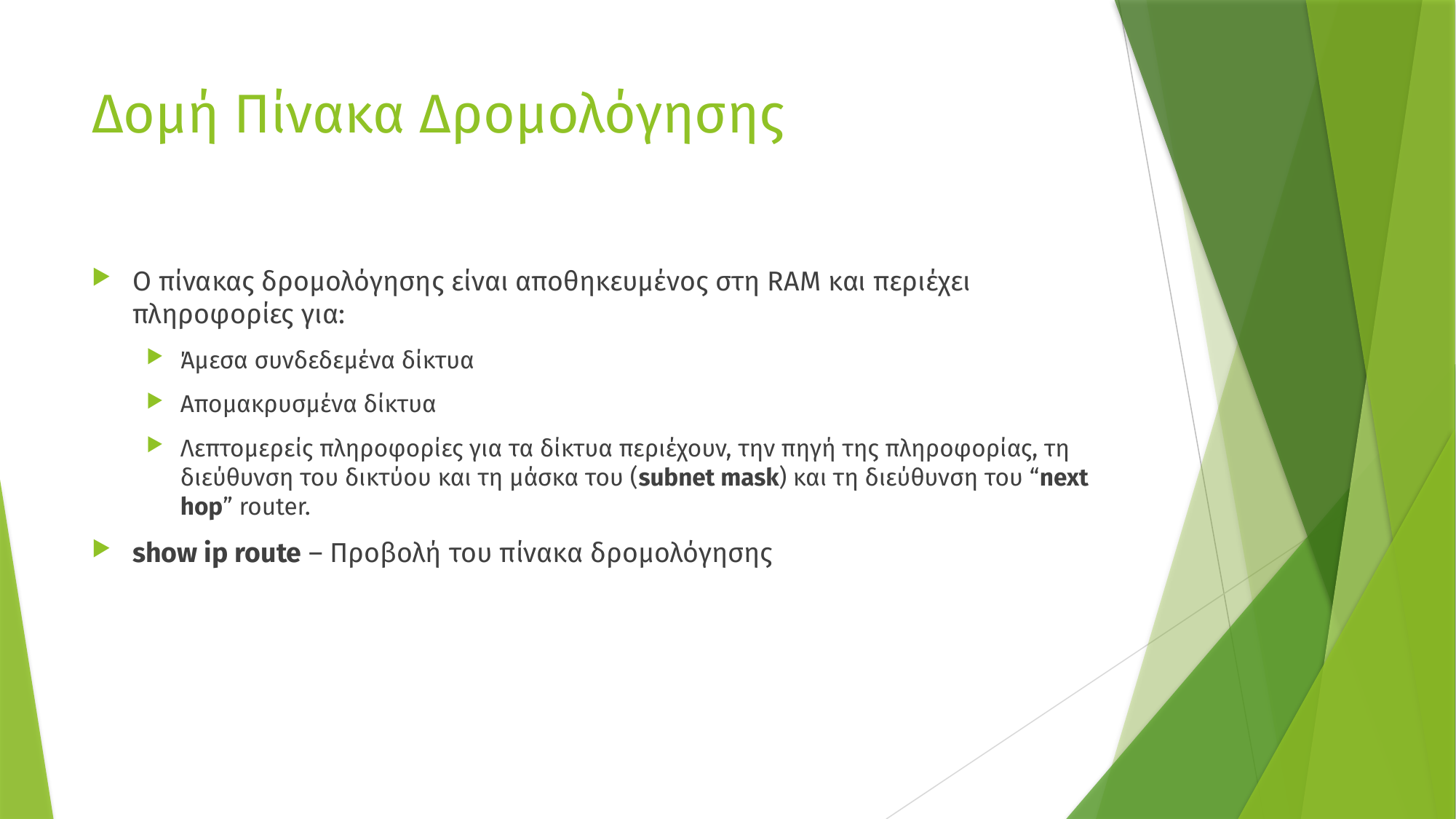

# Δομή Πίνακα Δρομολόγησης
Ο πίνακας δρομολόγησης είναι αποθηκευμένος στη RAM και περιέχει πληροφορίες για:
Άμεσα συνδεδεμένα δίκτυα
Απομακρυσμένα δίκτυα
Λεπτομερείς πληροφορίες για τα δίκτυα περιέχουν, την πηγή της πληροφορίας, τη διεύθυνση του δικτύου και τη μάσκα του (subnet mask) και τη διεύθυνση του “next hop” router.
show ip route – Προβολή του πίνακα δρομολόγησης